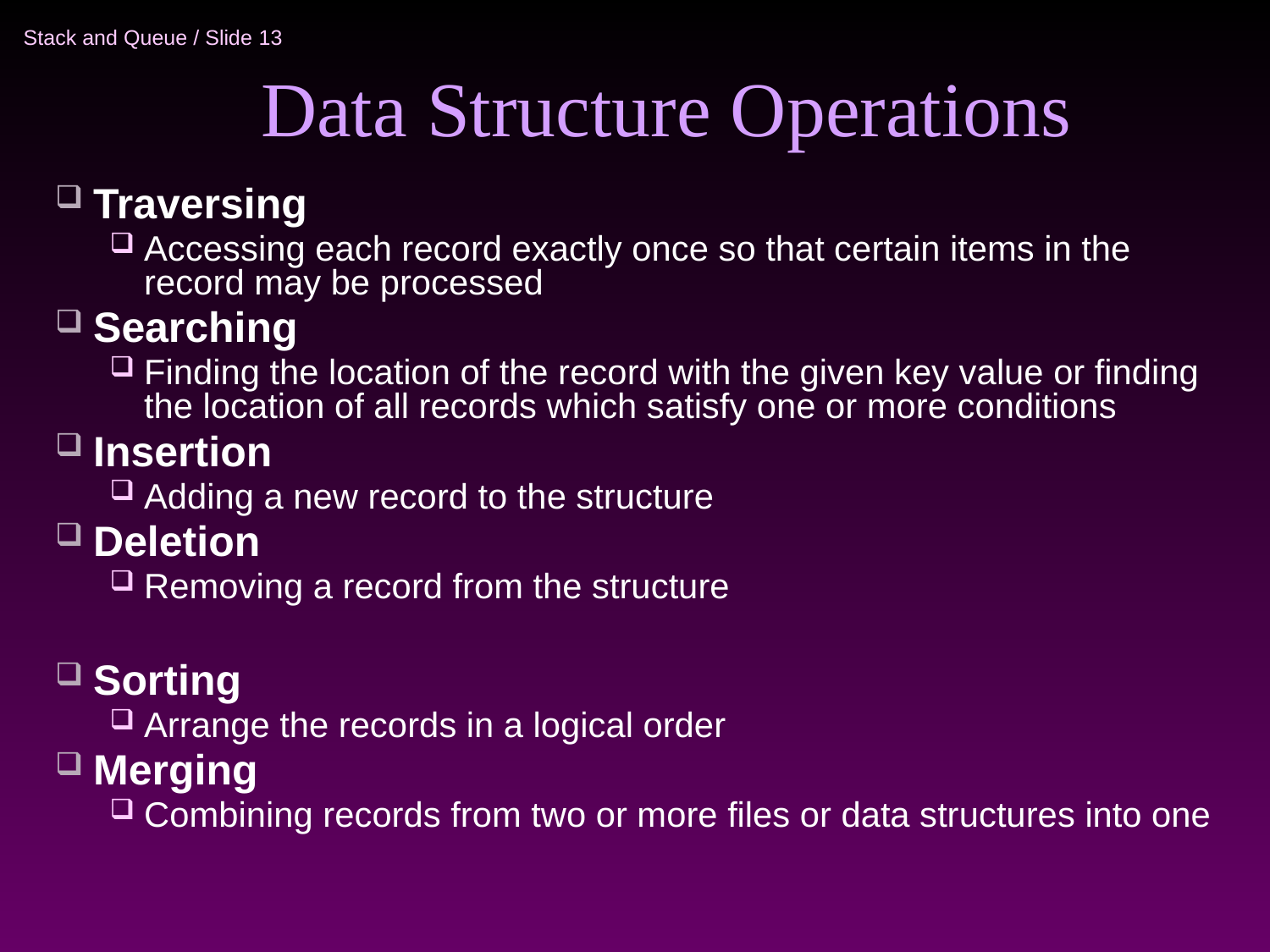

# Data Structure Operations
Traversing
Accessing each record exactly once so that certain items in the record may be processed
Searching
Finding the location of the record with the given key value or finding the location of all records which satisfy one or more conditions
Insertion
Adding a new record to the structure
Deletion
Removing a record from the structure

Sorting
Arrange the records in a logical order
Merging
Combining records from two or more files or data structures into one